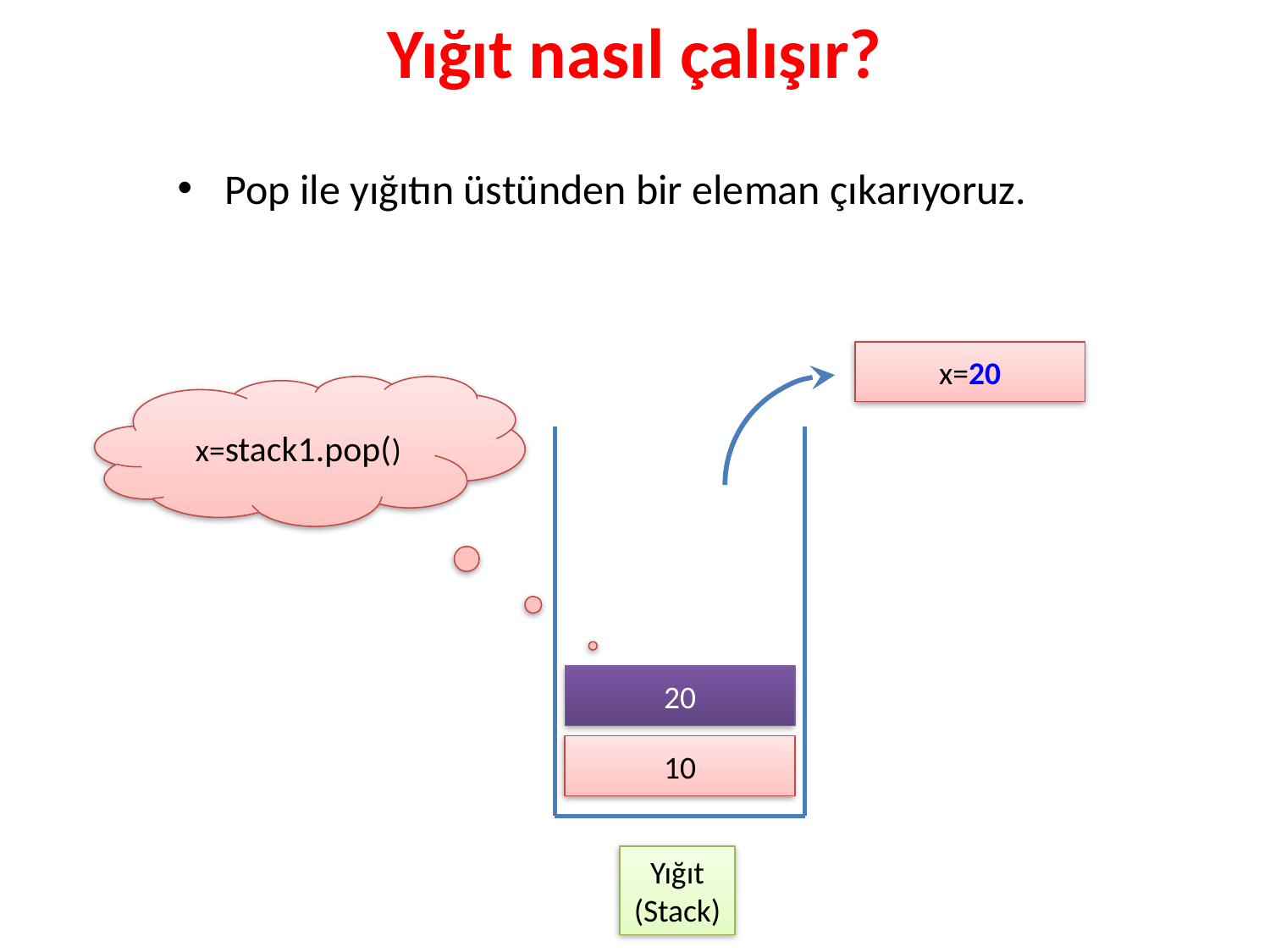

# Yığıt nasıl çalışır?
Pop ile yığıtın üstünden bir eleman çıkarıyoruz.
x=20

 x=stack1.pop()
20
10
Yığıt
(Stack)